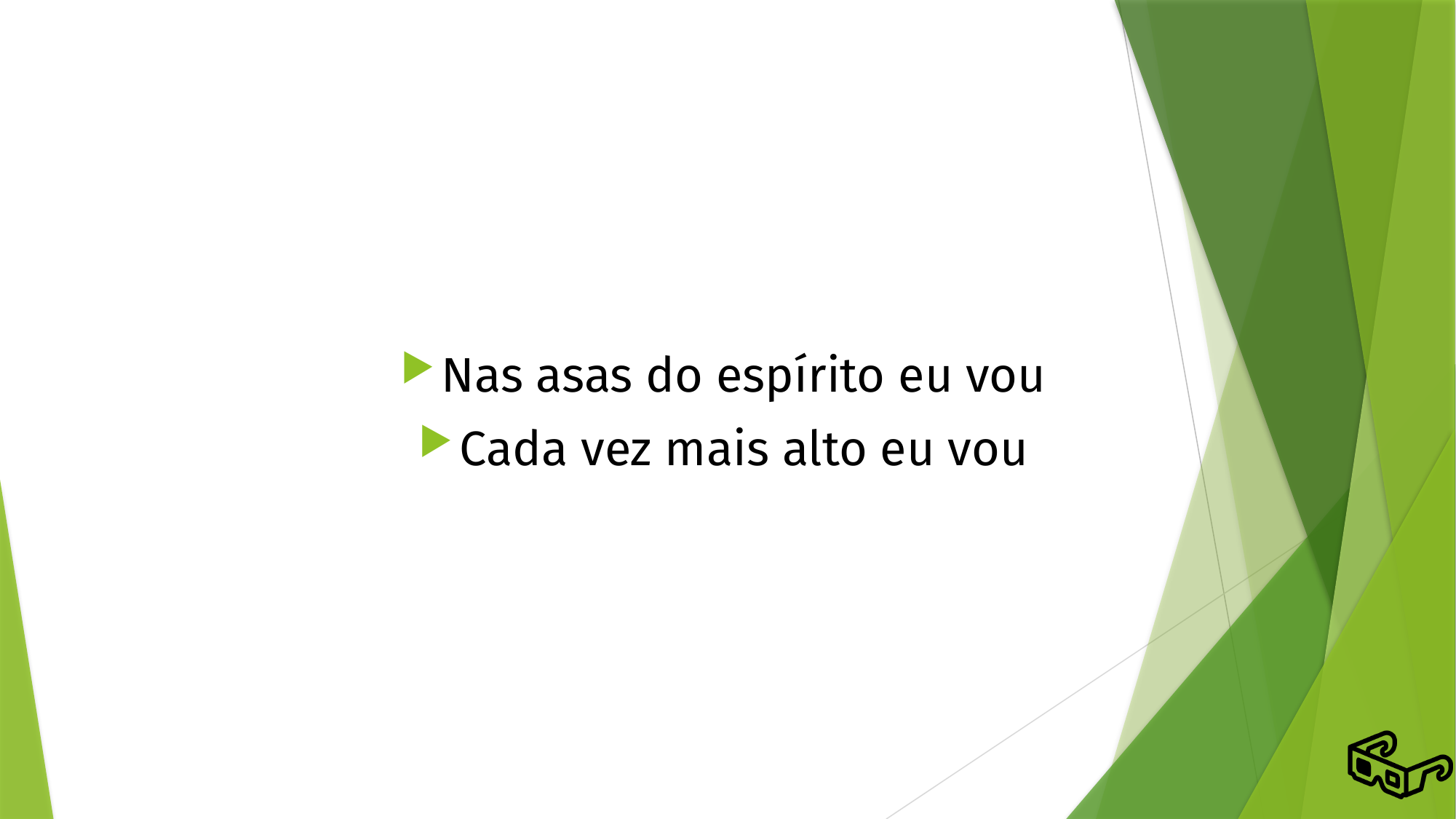

# Nas asas do espírito eu vou
Cada vez mais alto eu vou